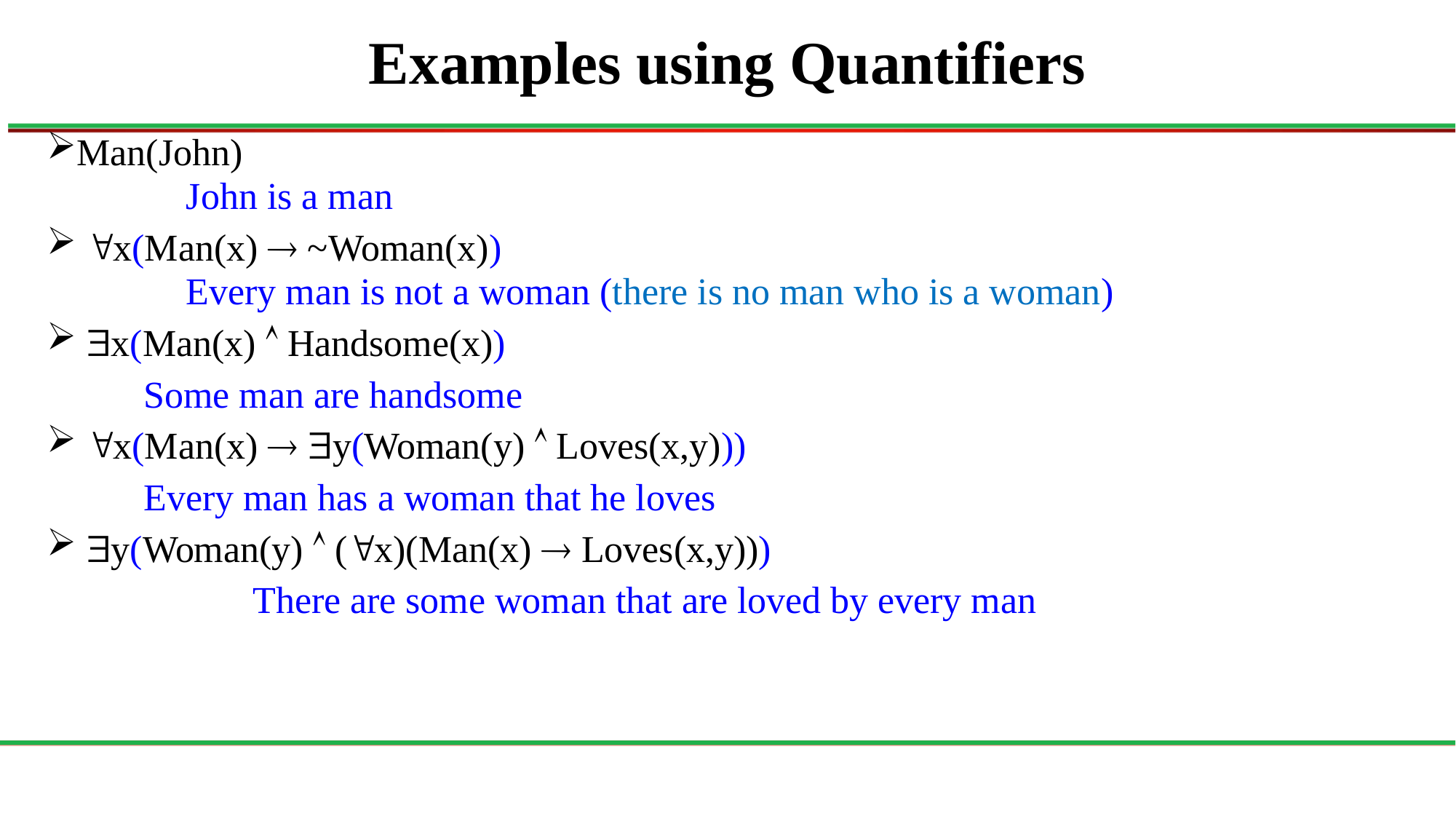

# Examples using Quantifiers
Man(John)
	John is a man
 ∀x(Man(x) → ~Woman(x))
	Every man is not a woman (there is no man who is a woman)
 ∃x(Man(x) ∧ Handsome(x))
	Some man are handsome
 ∀x(Man(x) → ∃y(Woman(y) ∧ Loves(x,y)))
	Every man has a woman that he loves
 ∃y(Woman(y) ∧ (∀x)(Man(x) → Loves(x,y)))
		There are some woman that are loved by every man